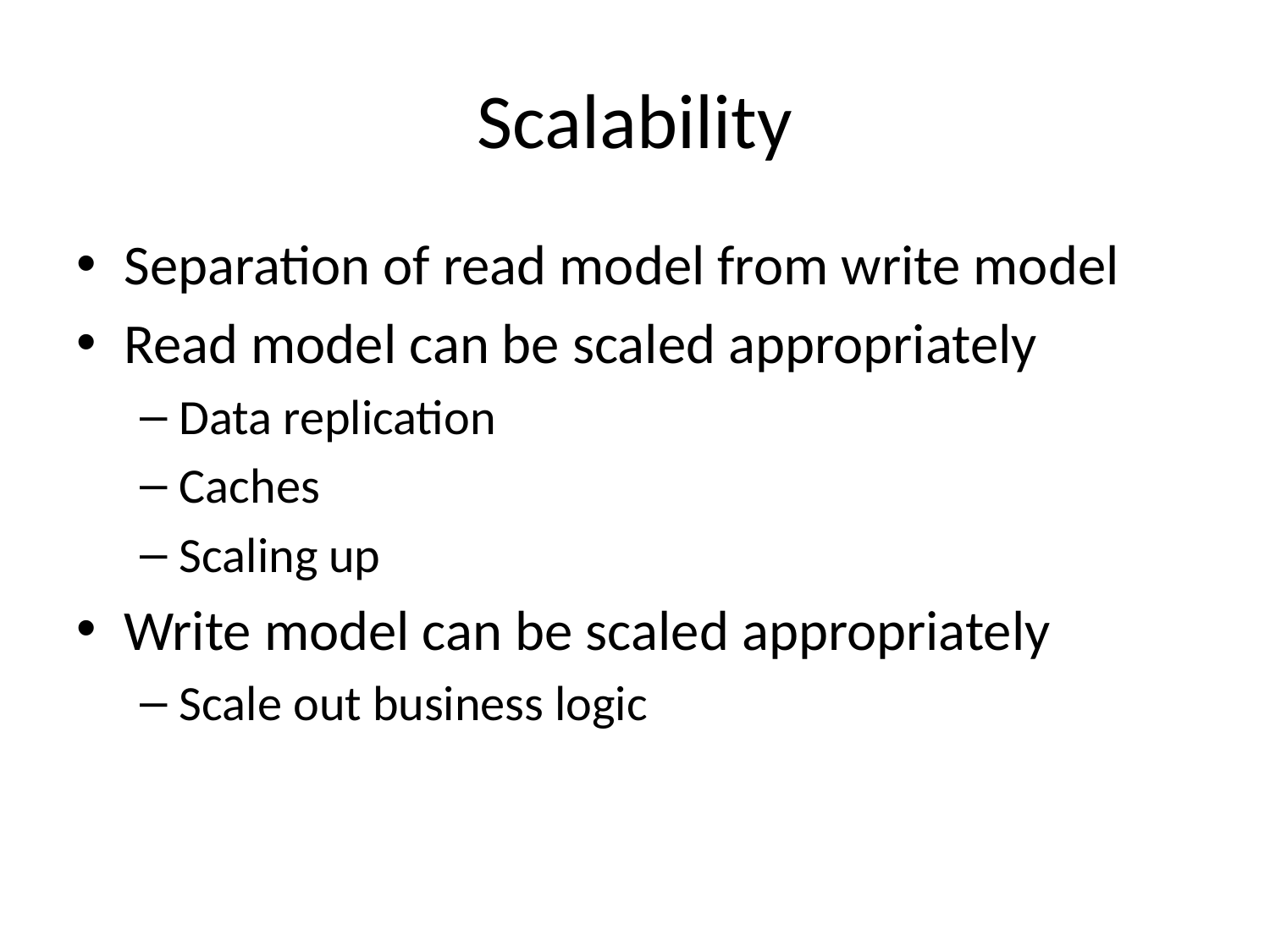

# Scalability
Separation of read model from write model
Read model can be scaled appropriately
Data replication
Caches
Scaling up
Write model can be scaled appropriately
Scale out business logic